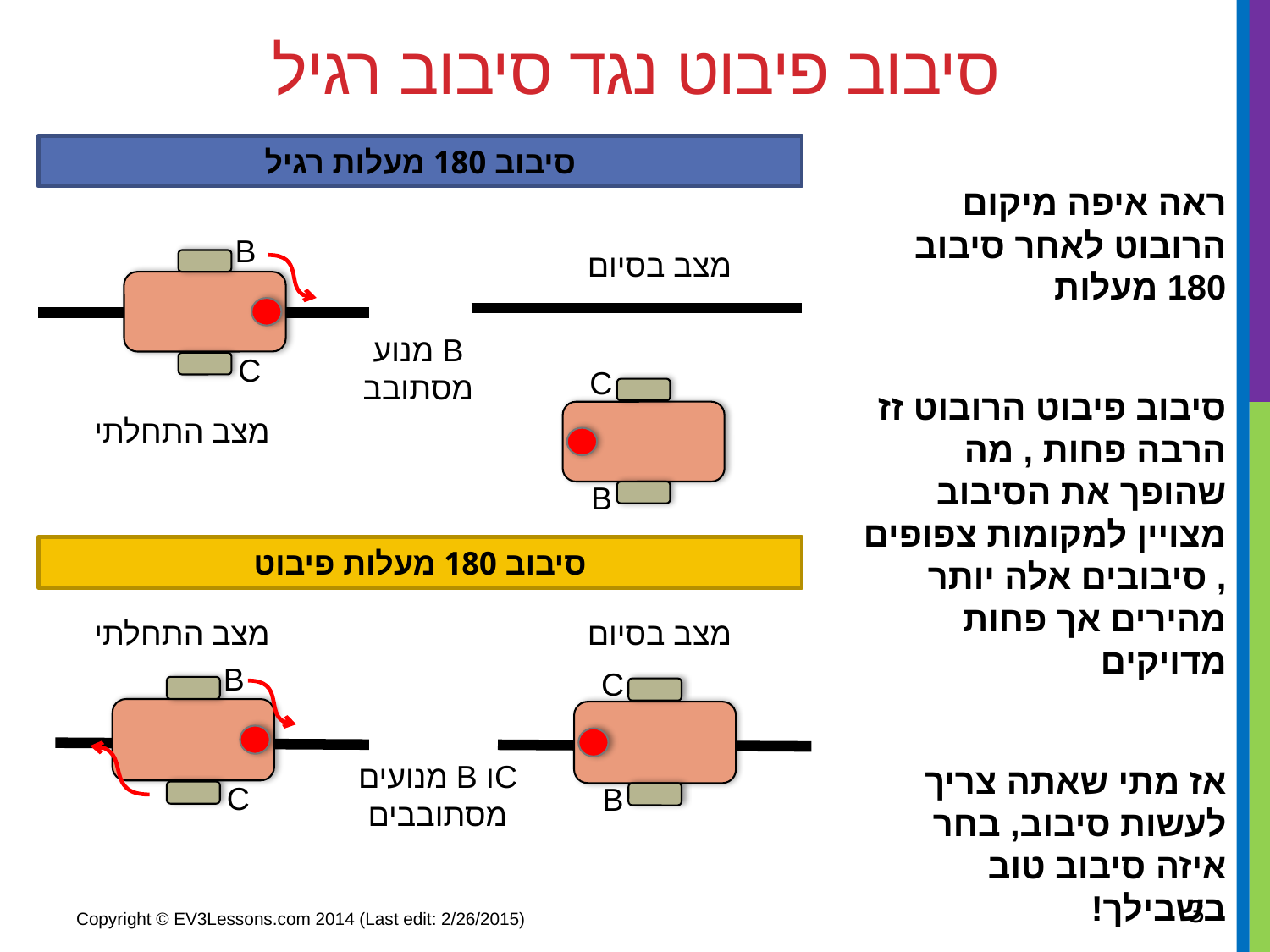

# סיבוב פיבוט נגד סיבוב רגיל
סיבוב 180 מעלות רגיל
ראה איפה מיקום הרובוט לאחר סיבוב 180 מעלות

סיבוב פיבוט הרובוט זז הרבה פחות , מה שהופך את הסיבוב מצויין למקומות צפופים , סיבובים אלה יותר מהירים אך פחות מדויקים

אז מתי שאתה צריך לעשות סיבוב, בחר איזה סיבוב טוב בשבילך!
B

C
מצב בסיום
מנוע B מסתובב
B

C
מצב התחלתי
סיבוב 180 מעלות פיבוט
מצב התחלתי
מצב בסיום
B

C
B

C
מנועים B וC מסתובבים
3
Copyright © EV3Lessons.com 2014 (Last edit: 2/26/2015)